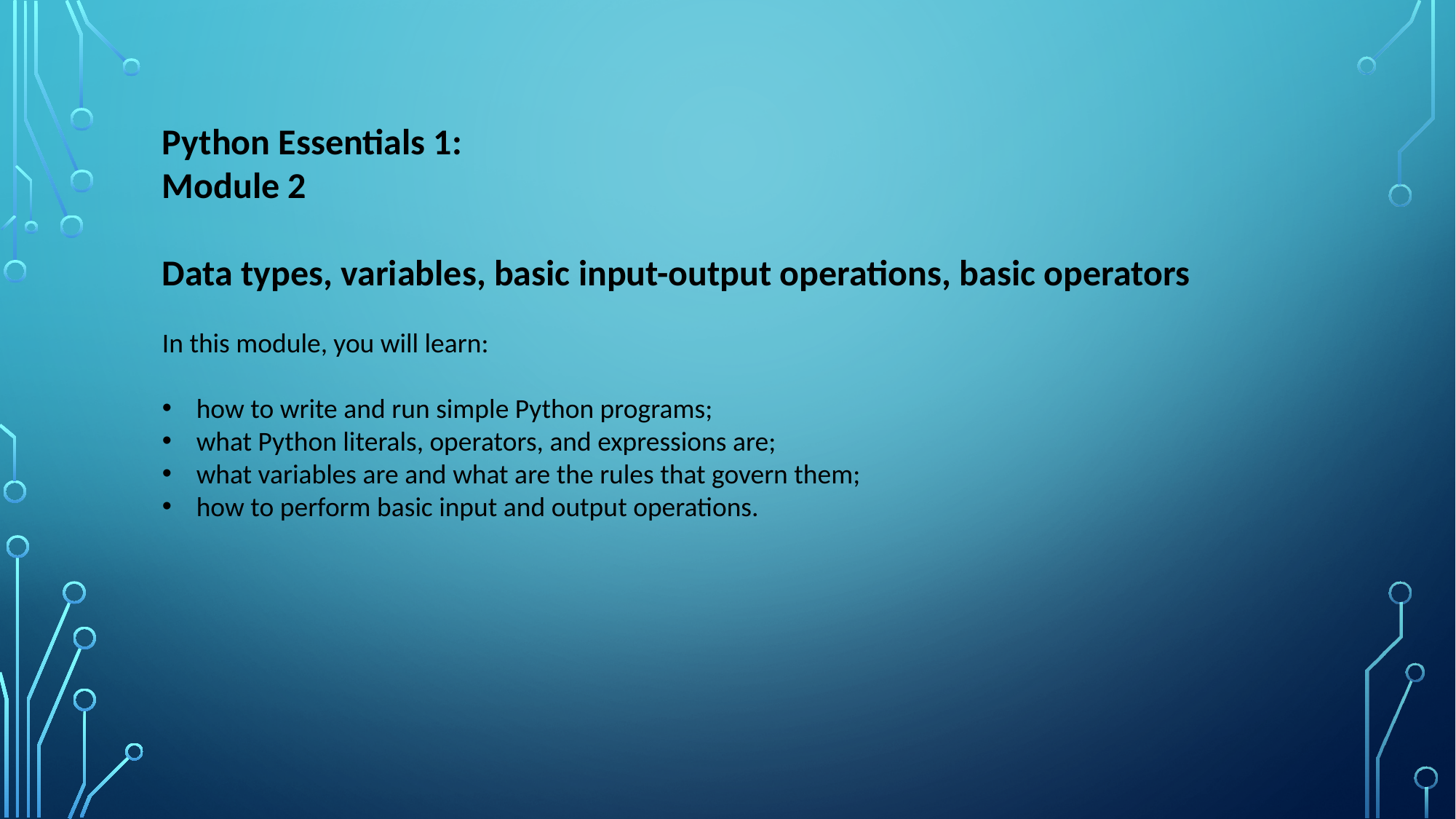

Python Essentials 1:
Module 2

Data types, variables, basic input-output operations, basic operators

In this module, you will learn:

how to write and run simple Python programs;
what Python literals, operators, and expressions are;
what variables are and what are the rules that govern them;
how to perform basic input and output operations.